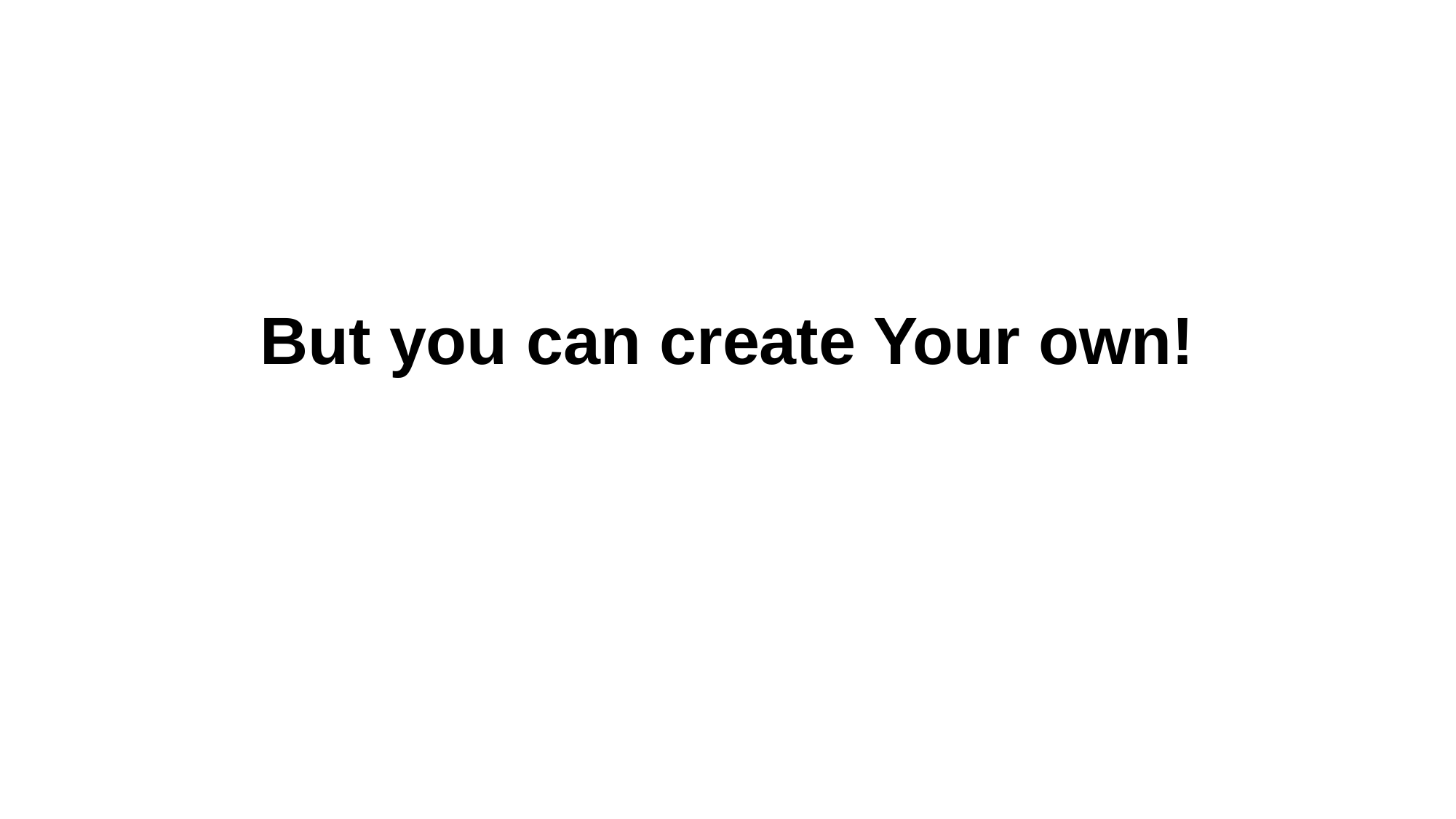

# But you can create Your own!